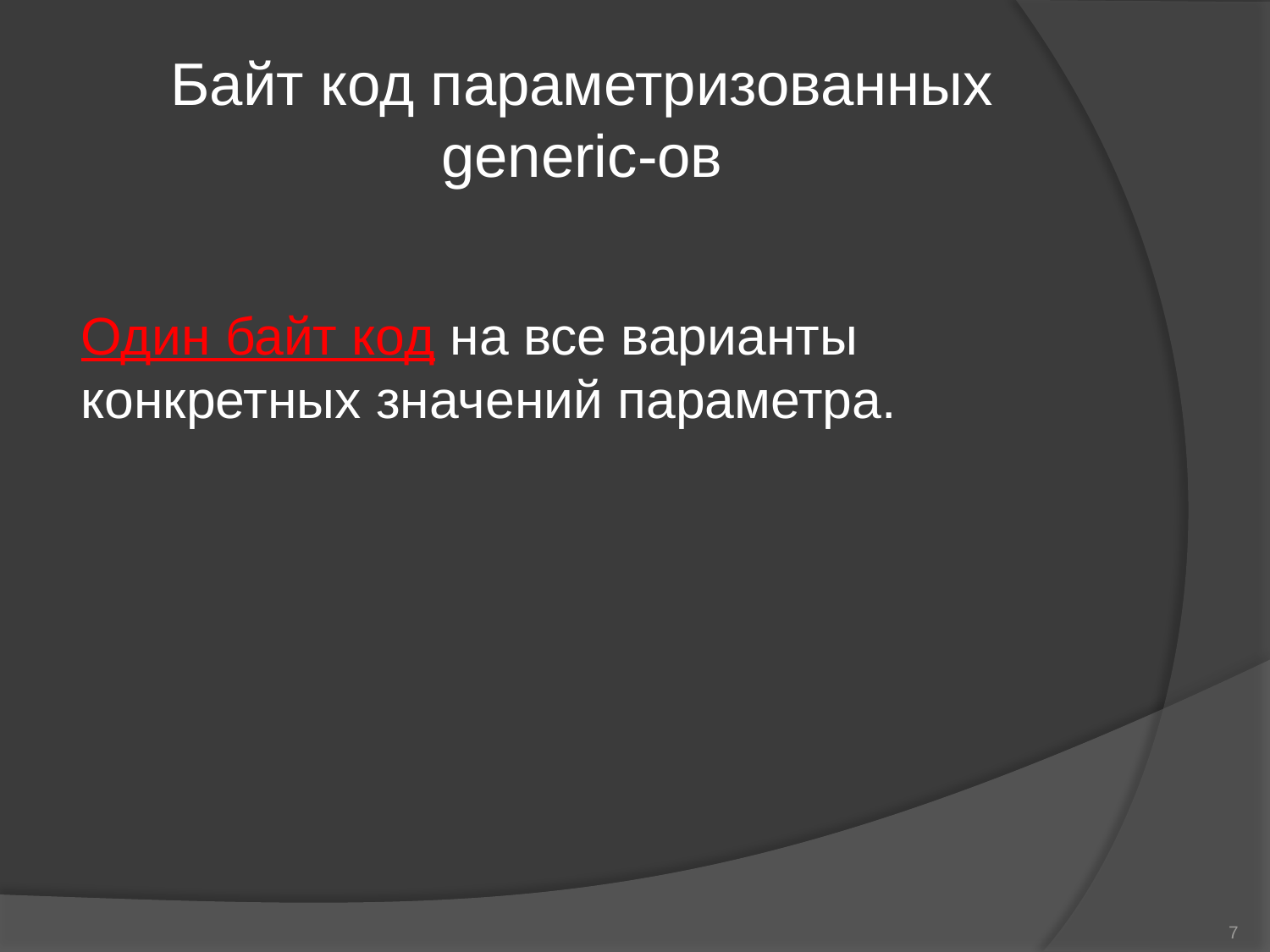

# Байт код параметризованных generic-ов

Один байт код на все варианты конкретных значений параметра.
7